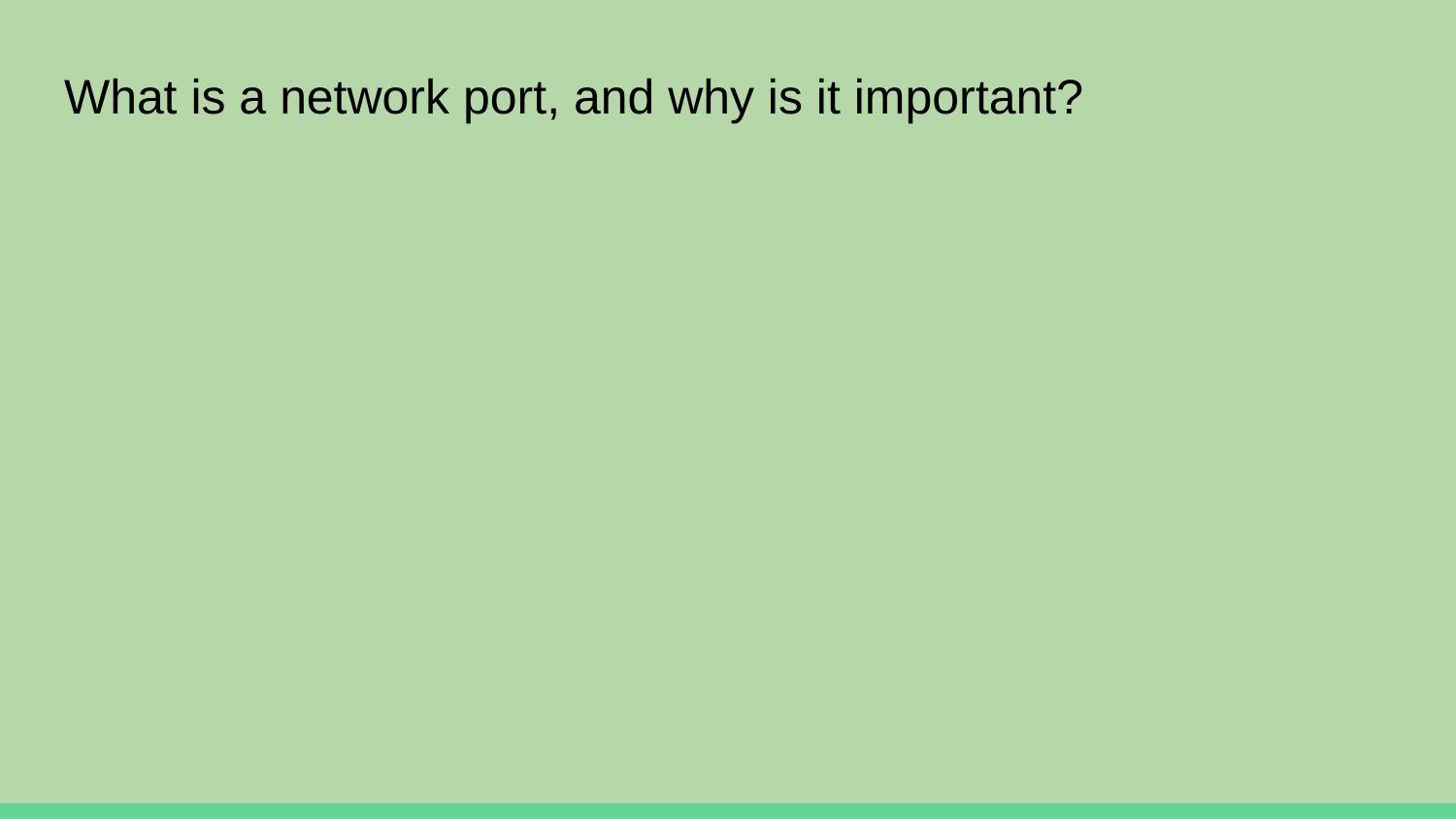

What is a network port, and why is it important?